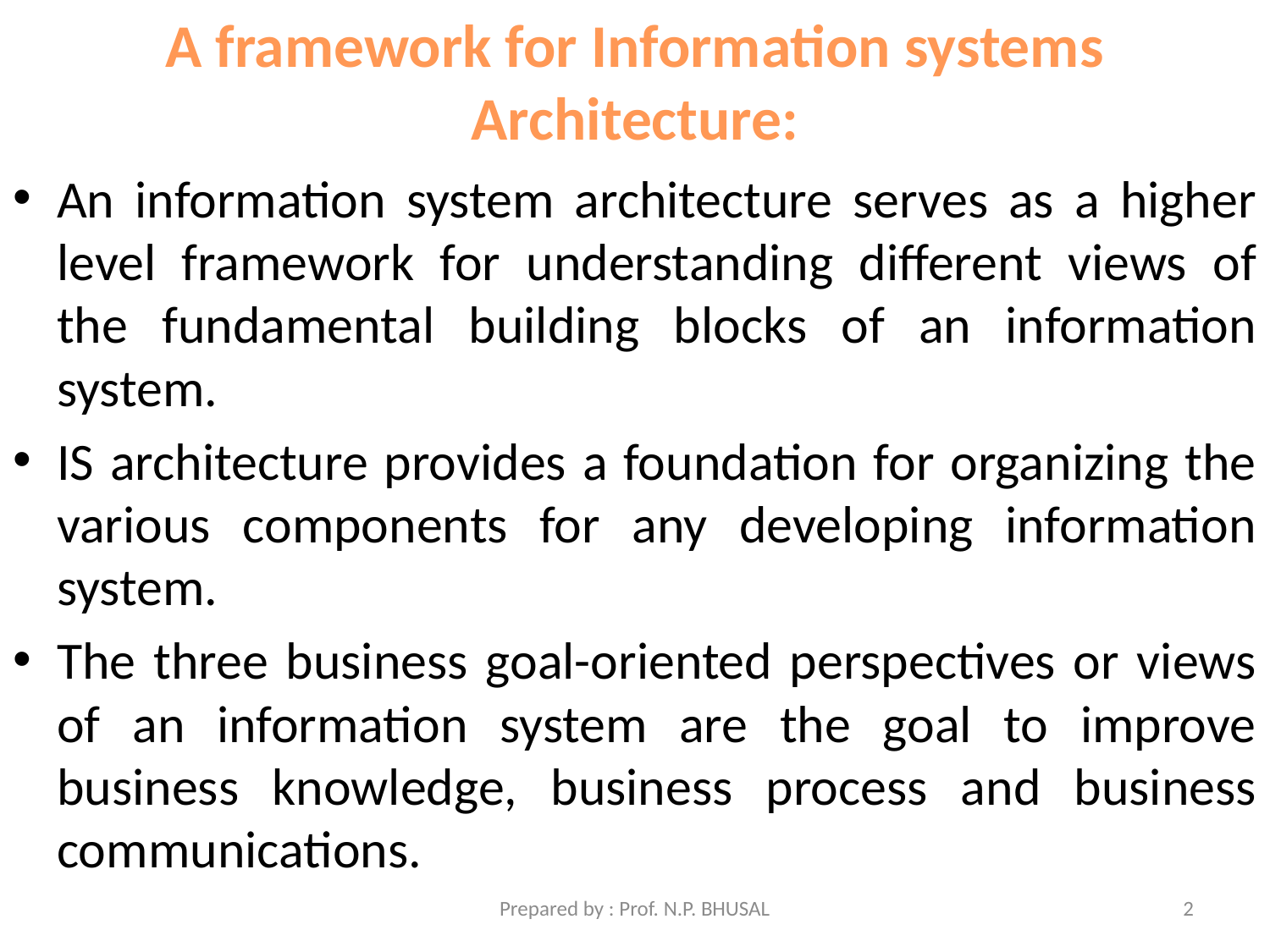

# A framework for Information systems Architecture:
An information system architecture serves as a higher level framework for understanding different views of the fundamental building blocks of an information system.
IS architecture provides a foundation for organizing the various components for any developing information system.
The three business goal-oriented perspectives or views of an information system are the goal to improve business knowledge, business process and business communications.

Prepared by : Prof. N.P. BHUSAL
2